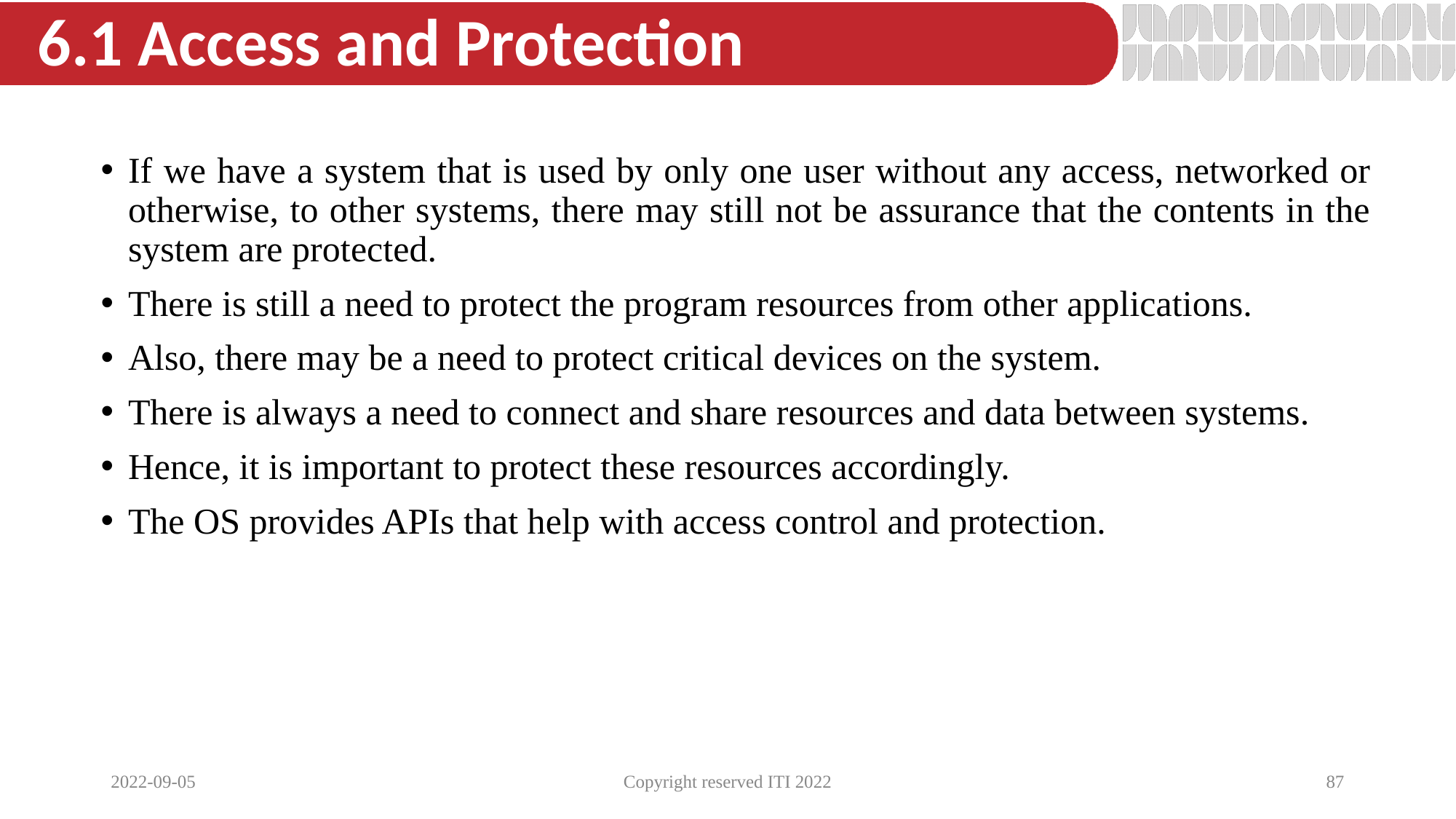

# 6.1 Access and Protection
If we have a system that is used by only one user without any access, networked or otherwise, to other systems, there may still not be assurance that the contents in the system are protected.
There is still a need to protect the program resources from other applications.
Also, there may be a need to protect critical devices on the system.
There is always a need to connect and share resources and data between systems.
Hence, it is important to protect these resources accordingly.
The OS provides APIs that help with access control and protection.

2022-09-05
Copyright reserved ITI 2022
87